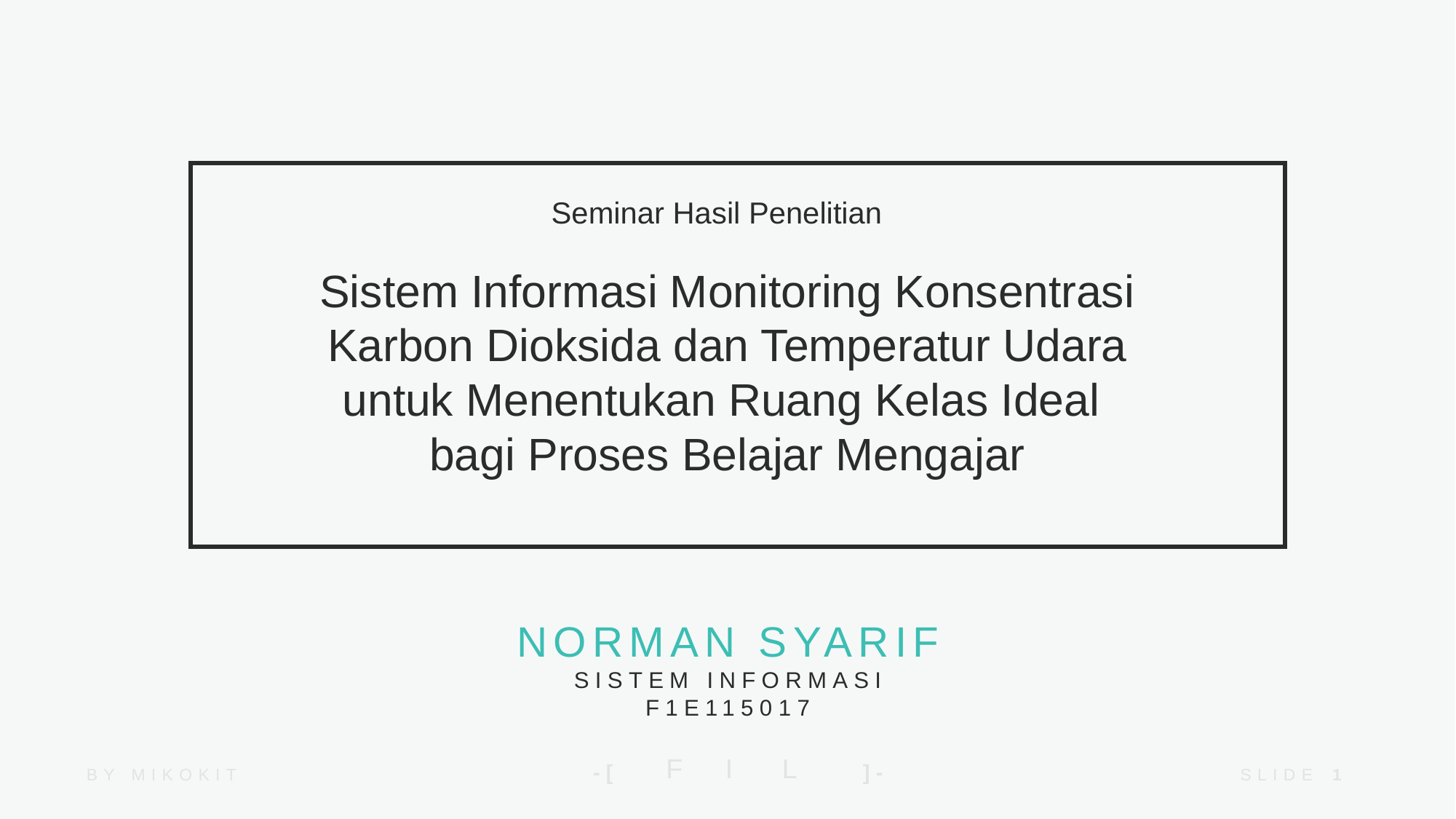

Seminar Hasil Penelitian
Sistem Informasi Monitoring Konsentrasi
Karbon Dioksida dan Temperatur Udara
untuk Menentukan Ruang Kelas Ideal
bagi Proses Belajar Mengajar
NORMAN SYARIF
SISTEM INFORMASI
F1E115017